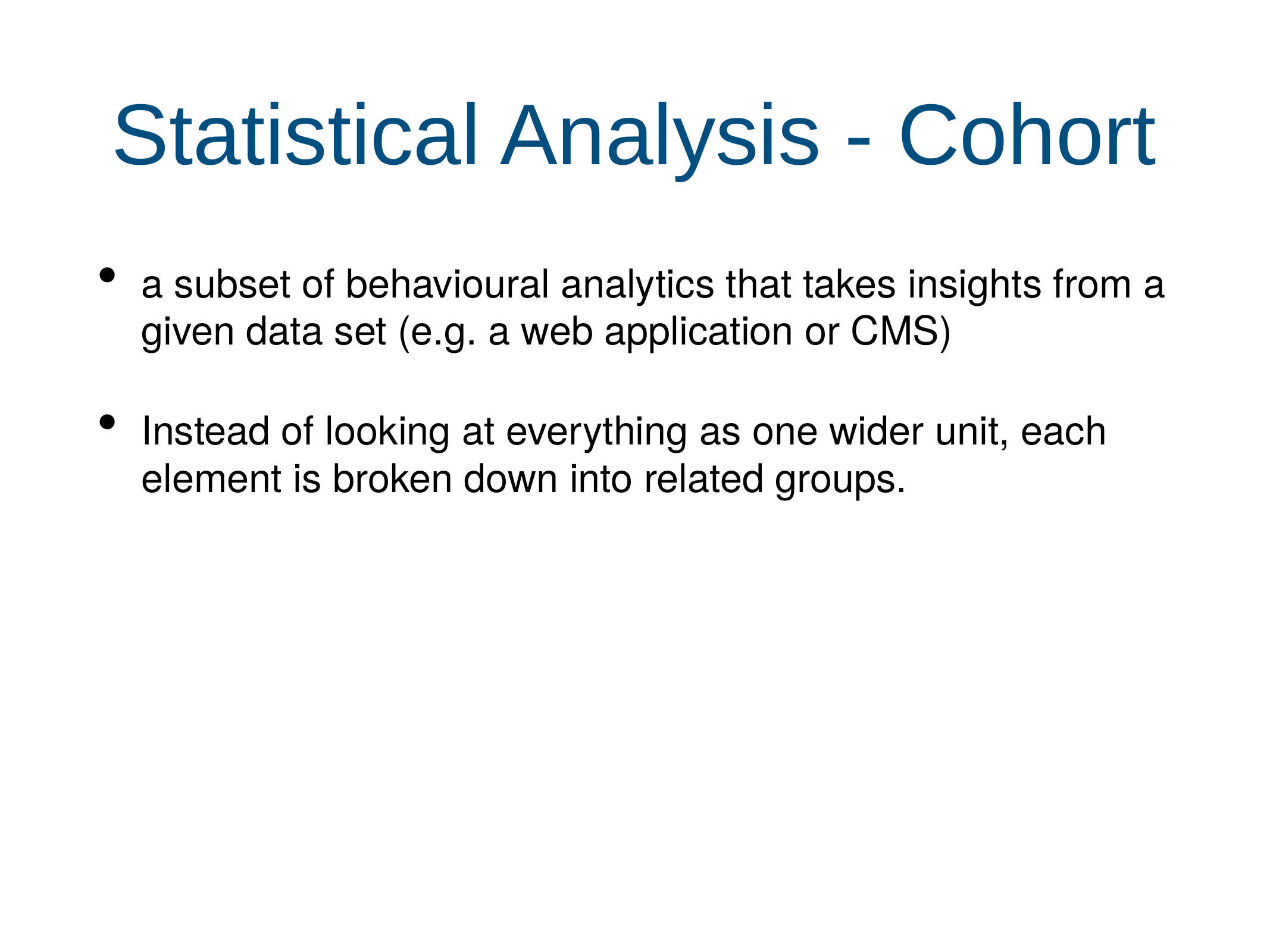

# Statistical Analysis - Cohort
a subset of behavioural analytics that takes insights from a given data set (e.g. a web application or CMS)
Instead of looking at everything as one wider unit, each element is broken down into related groups.